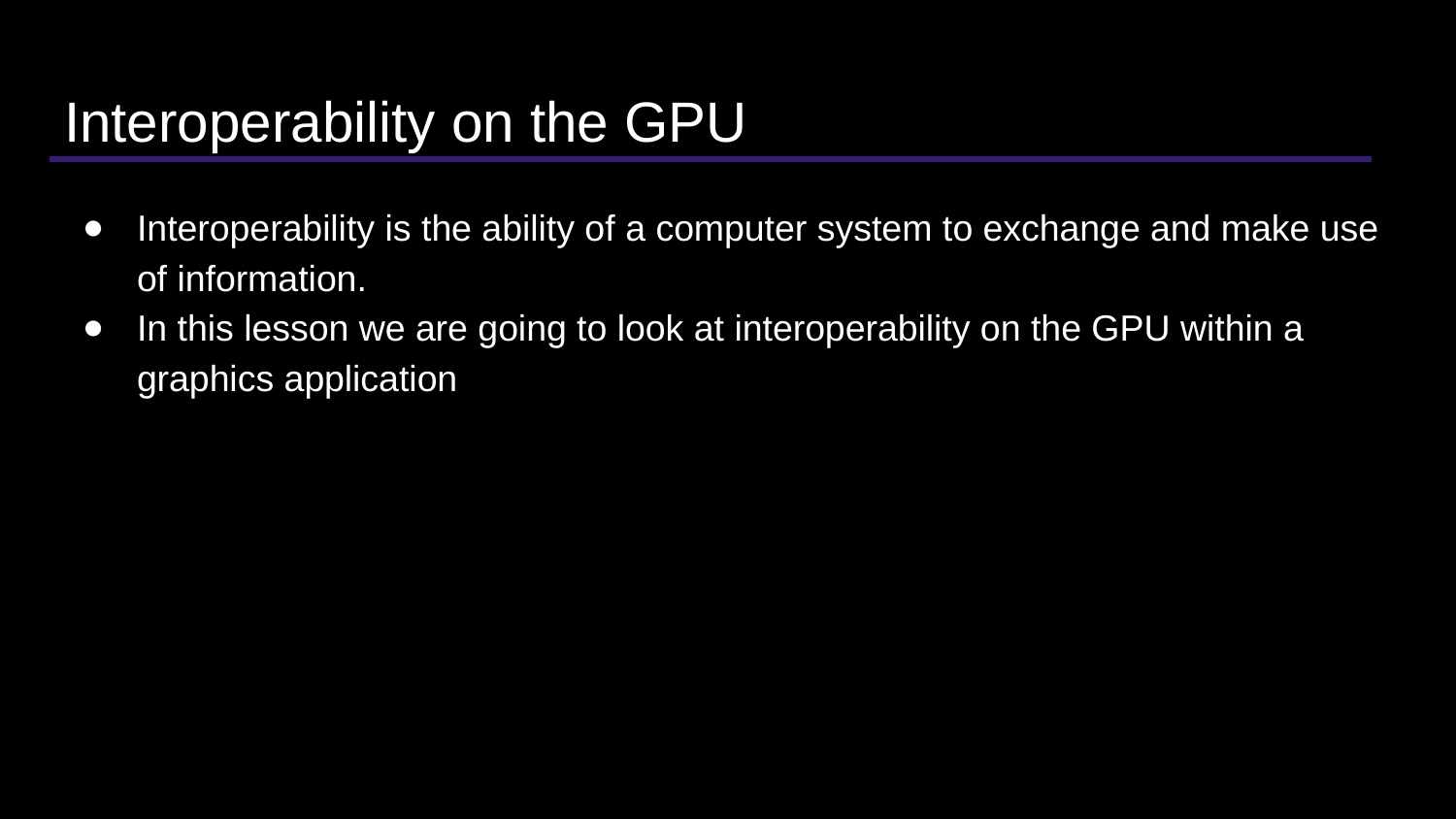

# Interoperability on the GPU
Interoperability is the ability of a computer system to exchange and make use of information.
In this lesson we are going to look at interoperability on the GPU within a graphics application